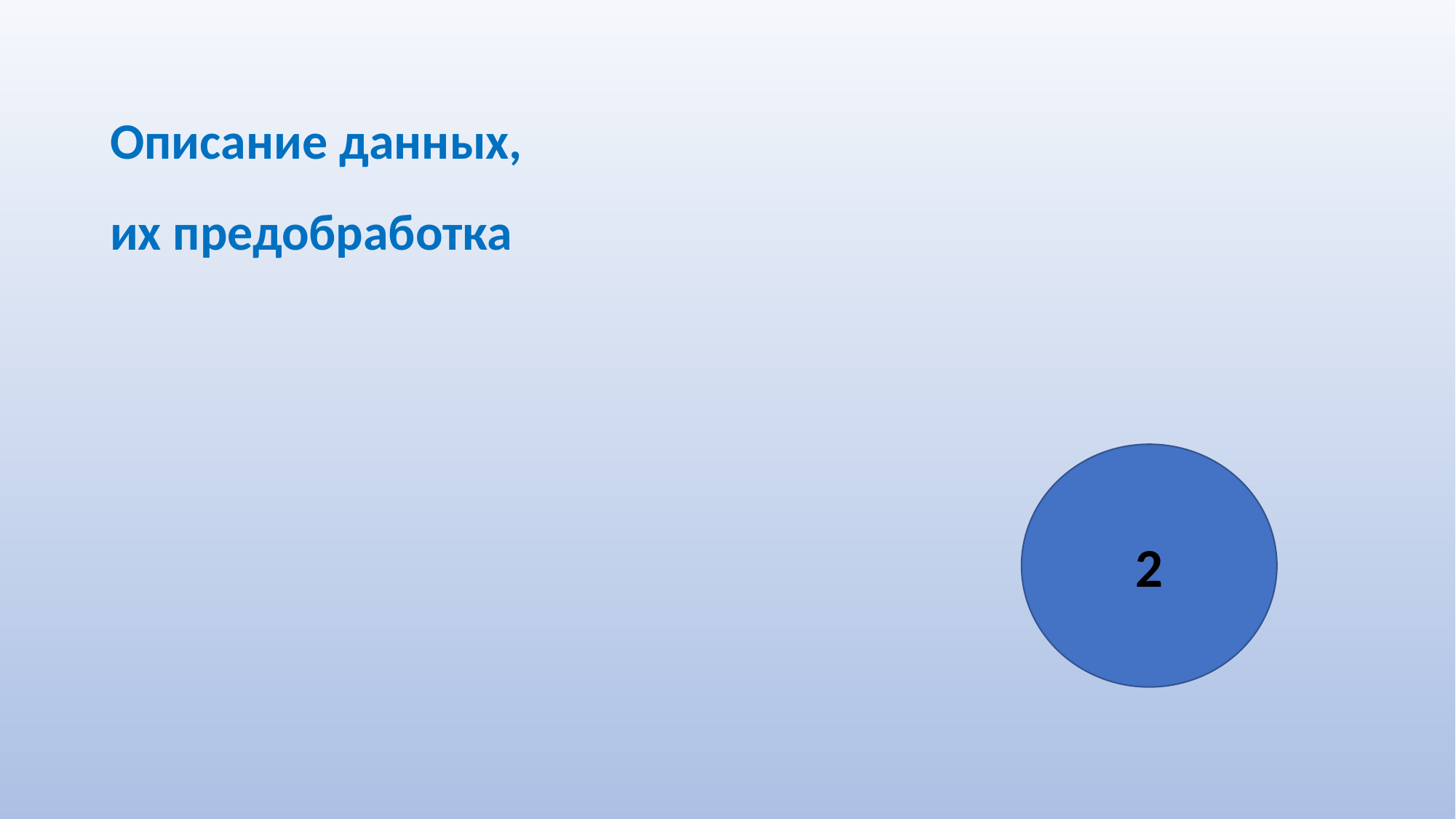

# Описание данных, их предобработка
2
1